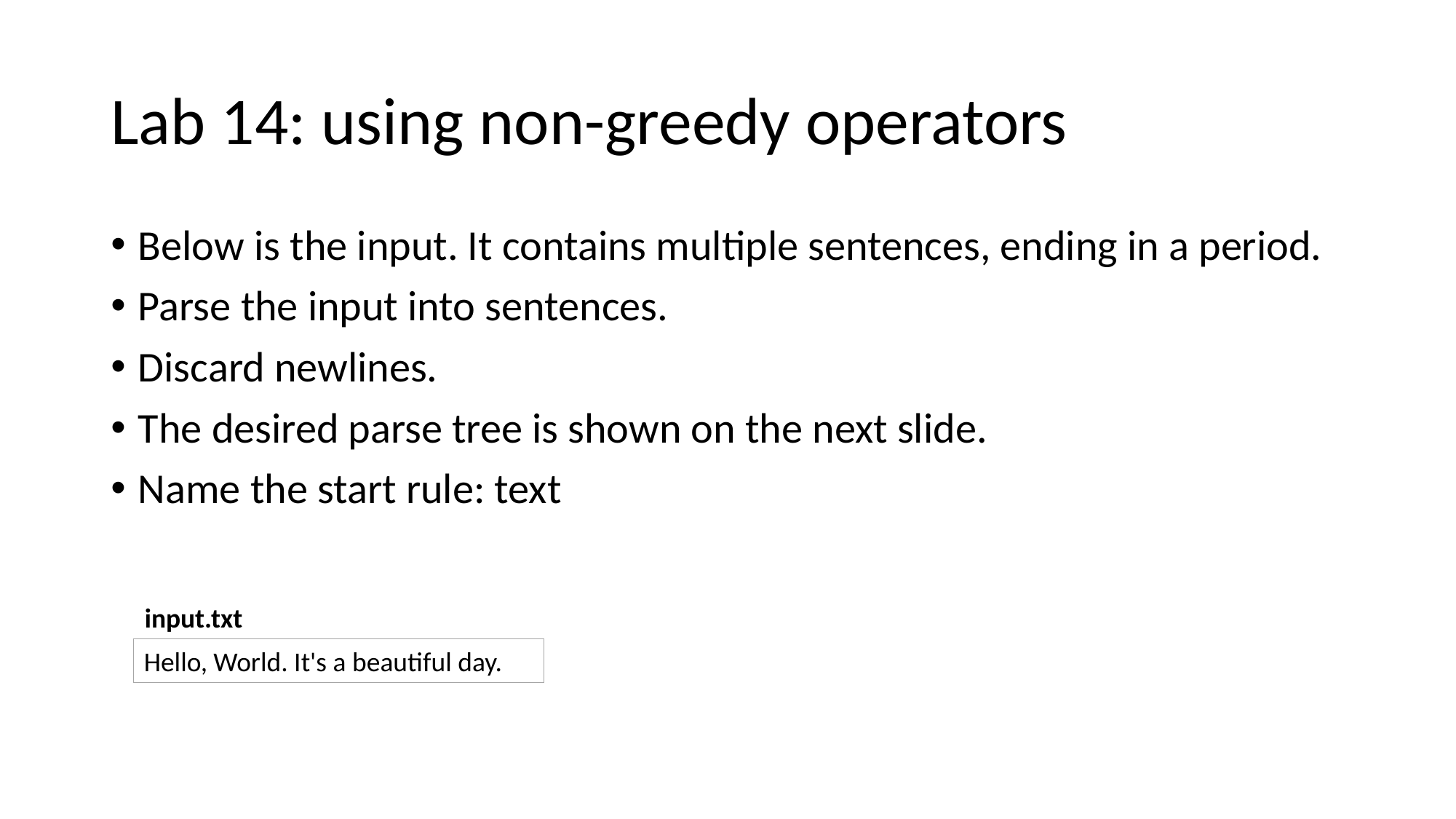

# Lab 14: using non-greedy operators
Below is the input. It contains multiple sentences, ending in a period.
Parse the input into sentences.
Discard newlines.
The desired parse tree is shown on the next slide.
Name the start rule: text
input.txt
Hello, World. It's a beautiful day.